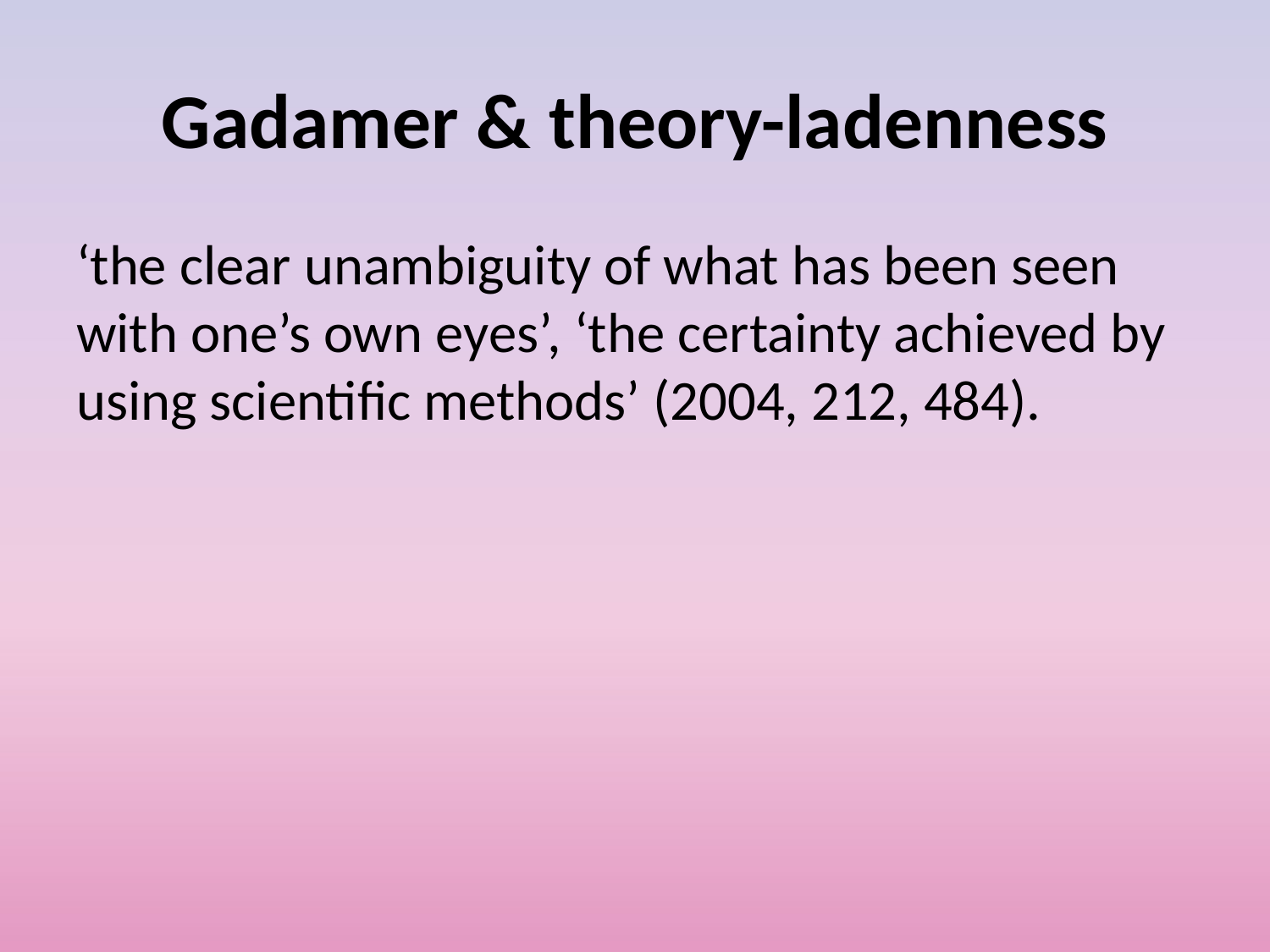

# Gadamer & theory-ladenness
‘the clear unambiguity of what has been seen with one’s own eyes’, ‘the certainty achieved by using scientific methods’ (2004, 212, 484).